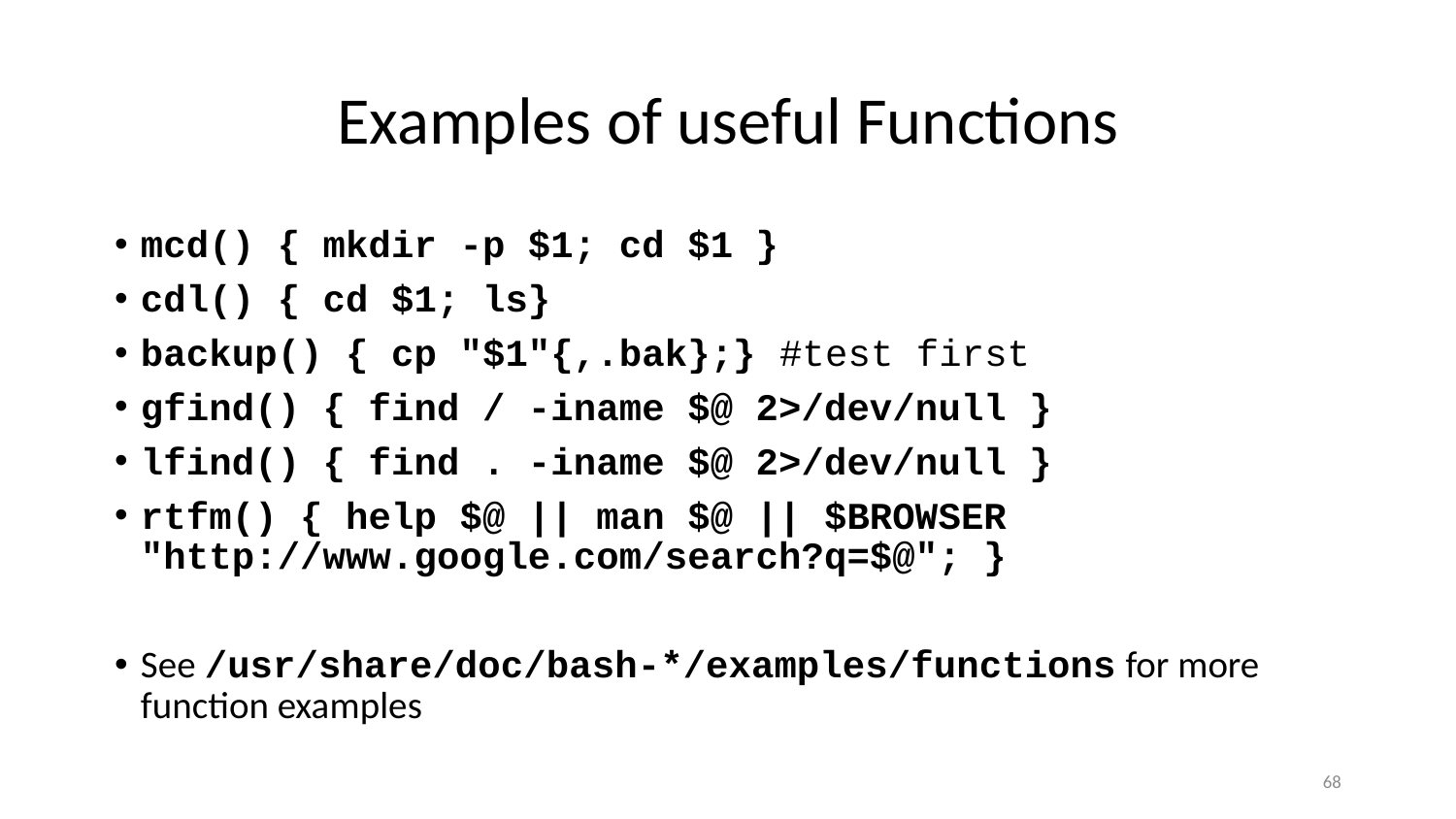

# Examples of useful Functions
mcd() { mkdir -p $1; cd $1 }
cdl() { cd $1; ls}
backup() { cp "$1"{,.bak};} #test first
gfind() { find / -iname $@ 2>/dev/null }
lfind() { find . -iname $@ 2>/dev/null }
rtfm() { help $@ || man $@ || $BROWSER "http://www.google.com/search?q=$@"; }

See /usr/share/doc/bash-*/examples/functions for more function examples
68